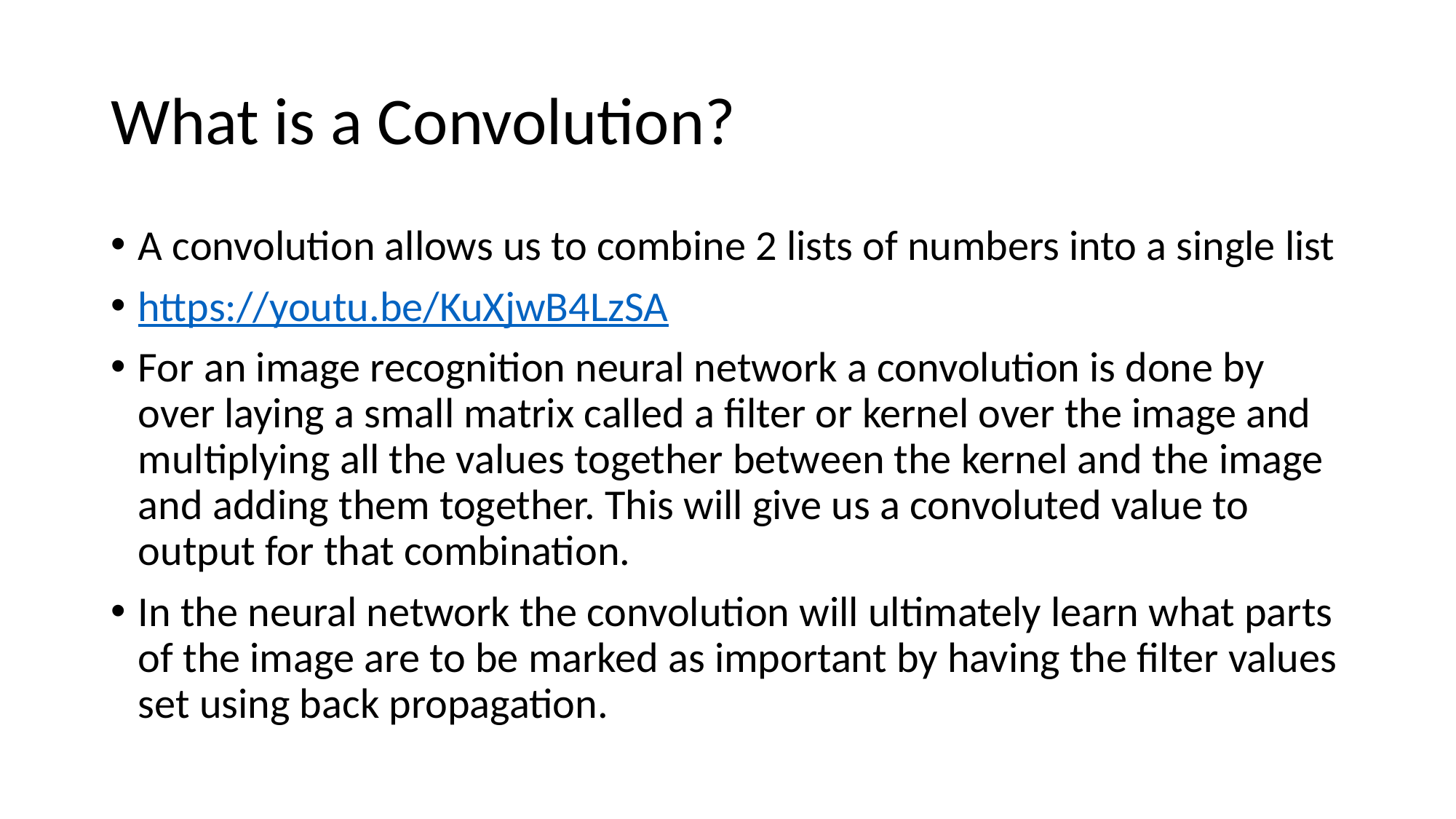

# What is a Convolution?
A convolution allows us to combine 2 lists of numbers into a single list
https://youtu.be/KuXjwB4LzSA
For an image recognition neural network a convolution is done by over laying a small matrix called a filter or kernel over the image and multiplying all the values together between the kernel and the image and adding them together. This will give us a convoluted value to output for that combination.
In the neural network the convolution will ultimately learn what parts of the image are to be marked as important by having the filter values set using back propagation.